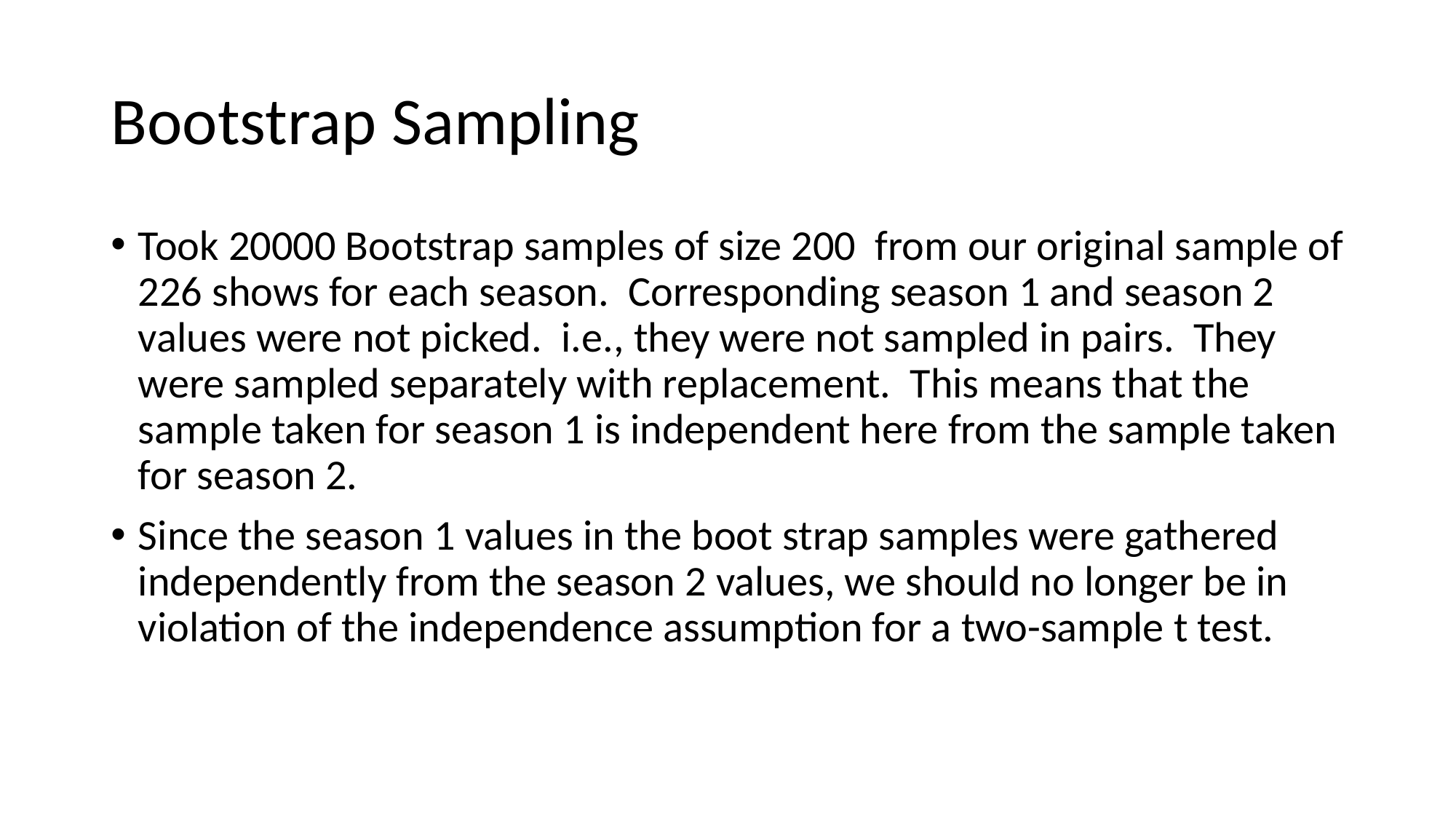

# Bootstrap Sampling
Took 20000 Bootstrap samples of size 200  from our original sample of 226 shows for each season.  Corresponding season 1 and season 2 values were not picked.  i.e., they were not sampled in pairs.  They were sampled separately with replacement.  This means that the sample taken for season 1 is independent here from the sample taken for season 2.
Since the season 1 values in the boot strap samples were gathered independently from the season 2 values, we should no longer be in violation of the independence assumption for a two-sample t test.